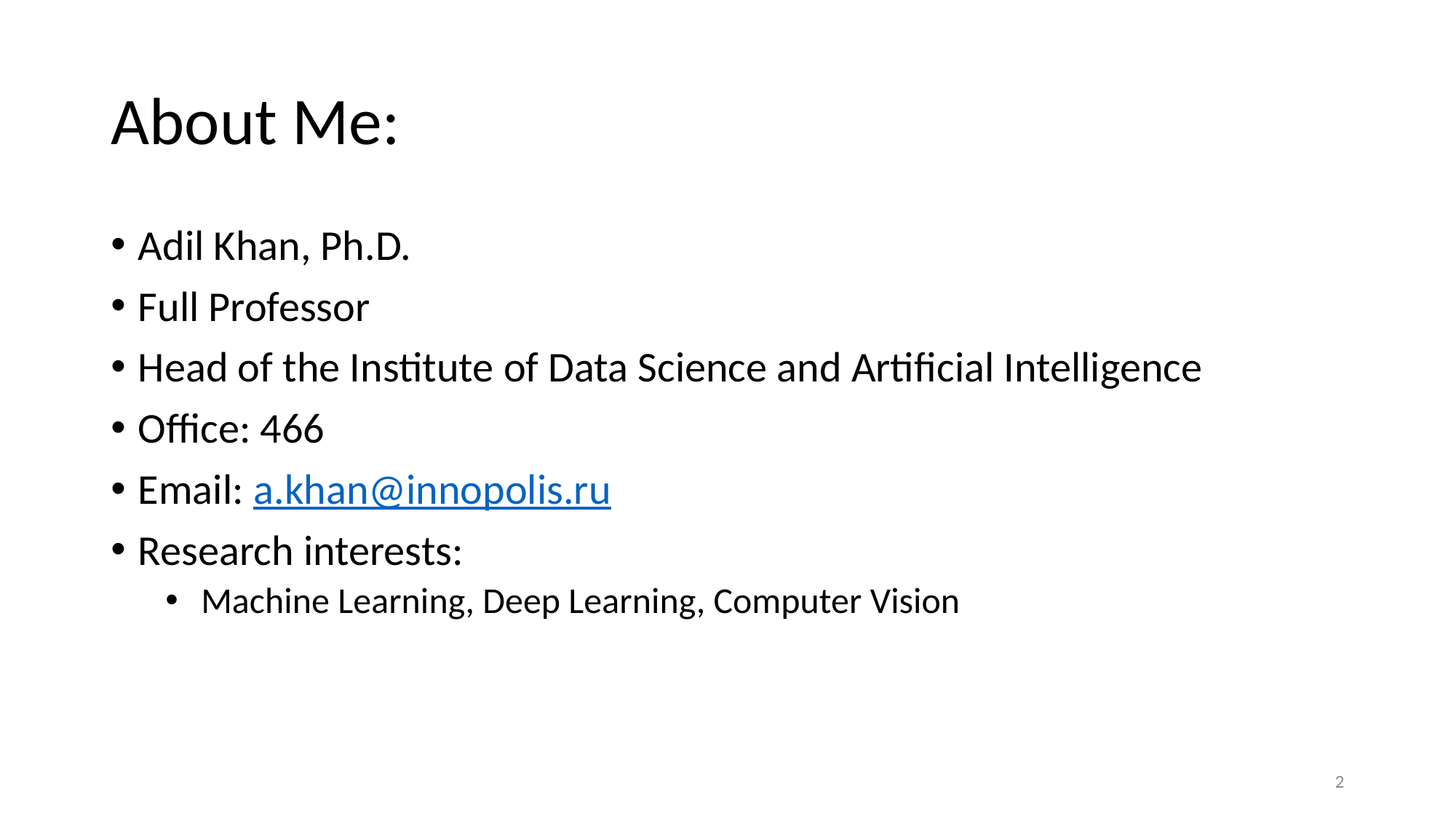

# About Me:
Adil Khan, Ph.D.
Full Professor
Head of the Institute of Data Science and Artificial Intelligence
Office: 466
Email: a.khan@innopolis.ru
Research interests:
 Machine Learning, Deep Learning, Computer Vision
2